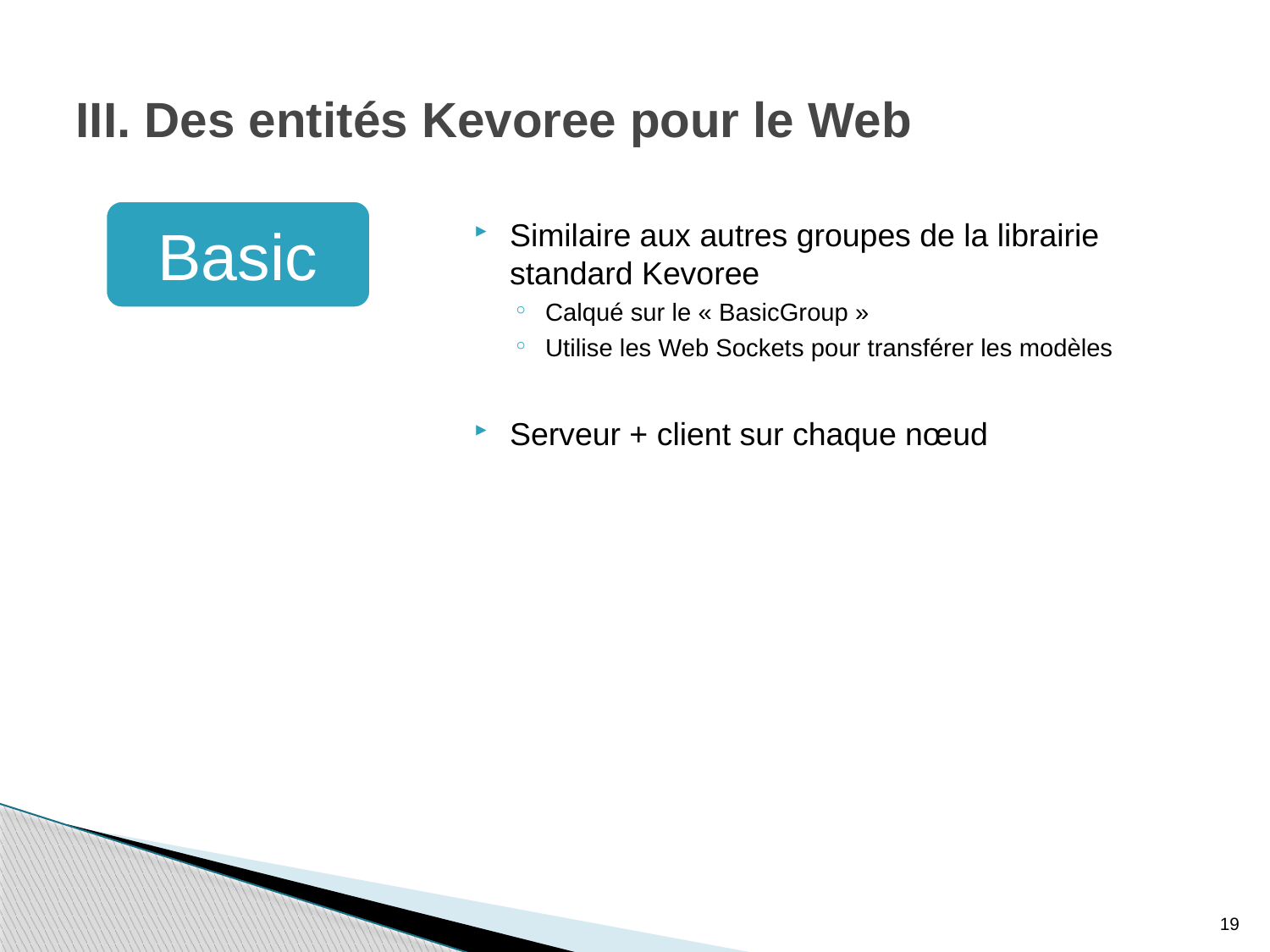

# III. Des entités Kevoree pour le Web
Basic
Similaire aux autres groupes de la librairie standard Kevoree
Calqué sur le « BasicGroup »
Utilise les Web Sockets pour transférer les modèles

Serveur + client sur chaque nœud
19